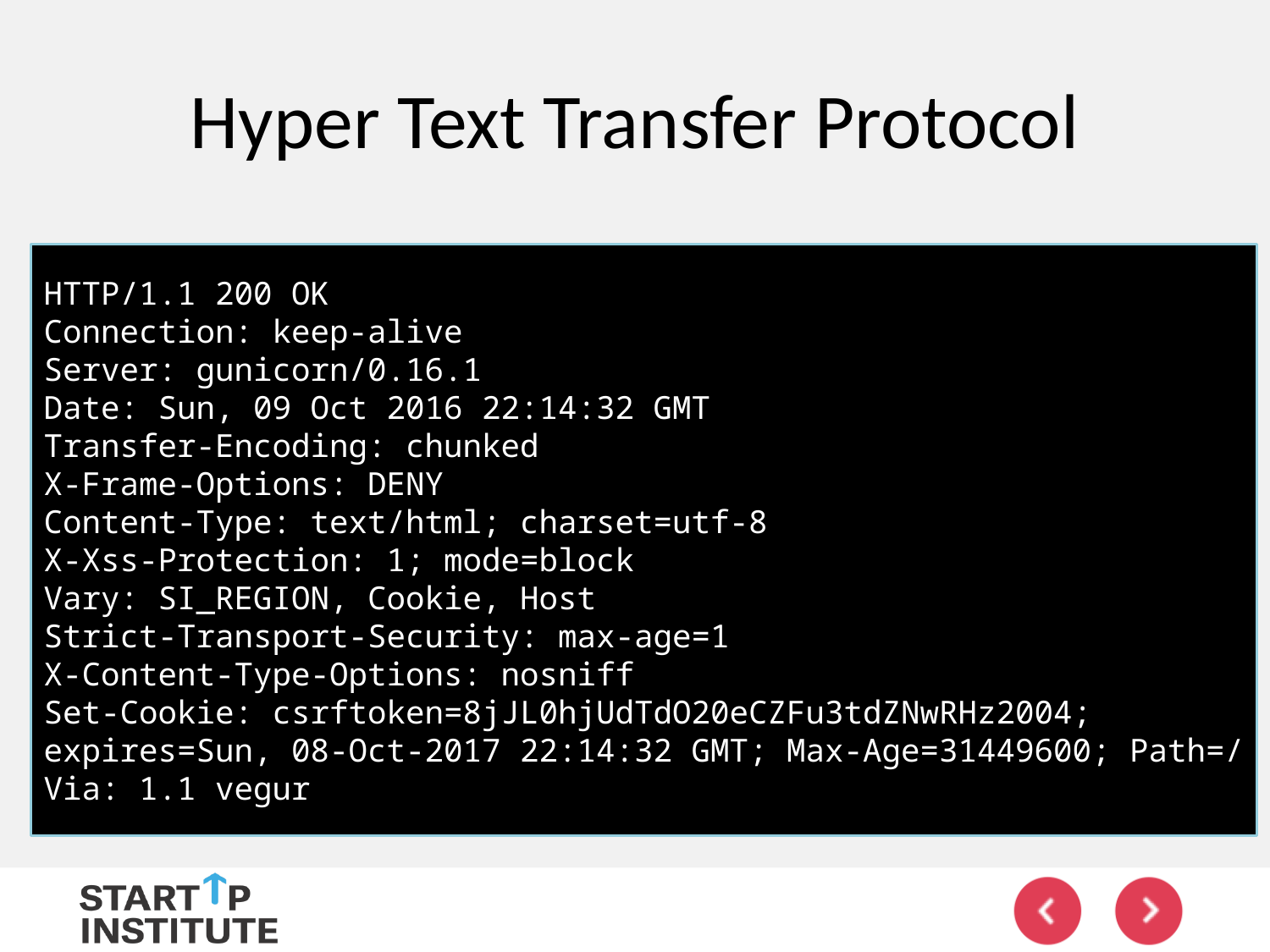

# Hyper Text Transfer Protocol
HTTP/1.1 200 OK
Connection: keep-alive
Server: gunicorn/0.16.1
Date: Sun, 09 Oct 2016 22:14:32 GMT
Transfer-Encoding: chunked
X-Frame-Options: DENY
Content-Type: text/html; charset=utf-8
X-Xss-Protection: 1; mode=block
Vary: SI_REGION, Cookie, Host
Strict-Transport-Security: max-age=1
X-Content-Type-Options: nosniff
Set-Cookie: csrftoken=8jJL0hjUdTdO20eCZFu3tdZNwRHz2004; expires=Sun, 08-Oct-2017 22:14:32 GMT; Max-Age=31449600; Path=/
Via: 1.1 vegur